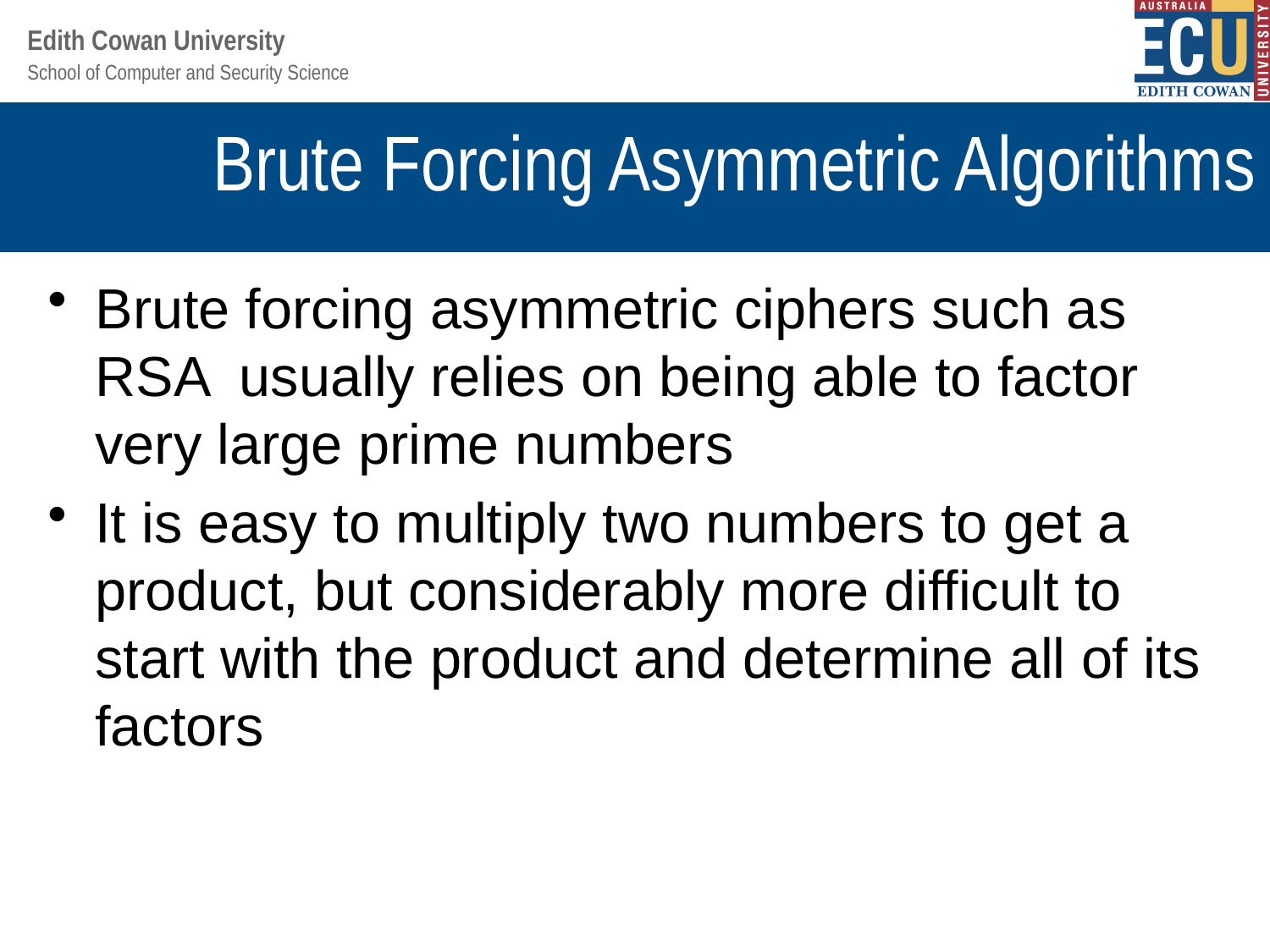

# Brute Forcing Asymmetric Algorithms
Brute forcing asymmetric ciphers such as RSA  usually relies on being able to factor very large prime numbers
It is easy to multiply two numbers to get a product, but considerably more difficult to start with the product and determine all of its factors